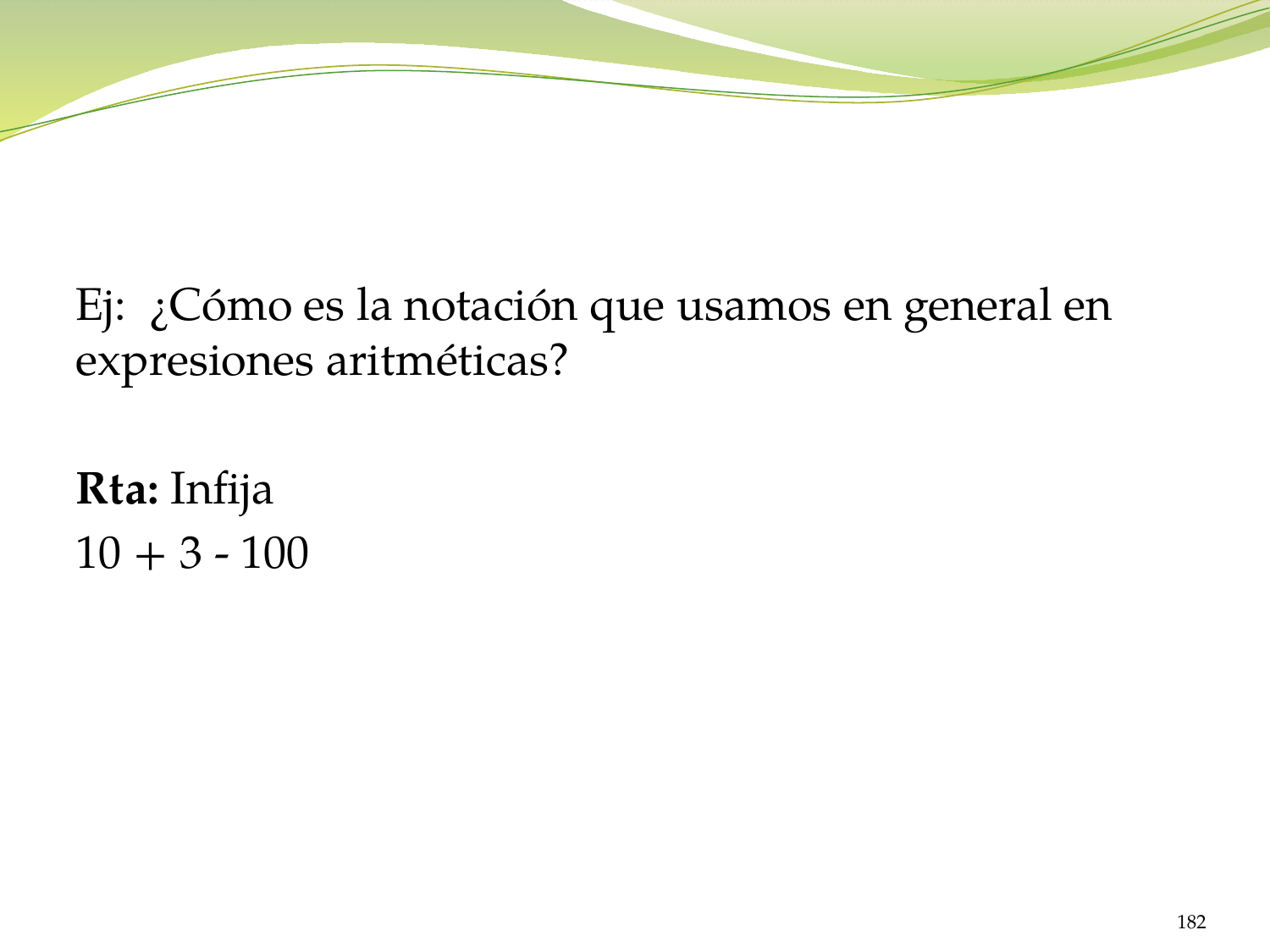

#
Ej:  ¿Cómo es la notación que usamos en general en expresiones aritméticas?

Rta: Infija
10 + 3 - 100
182